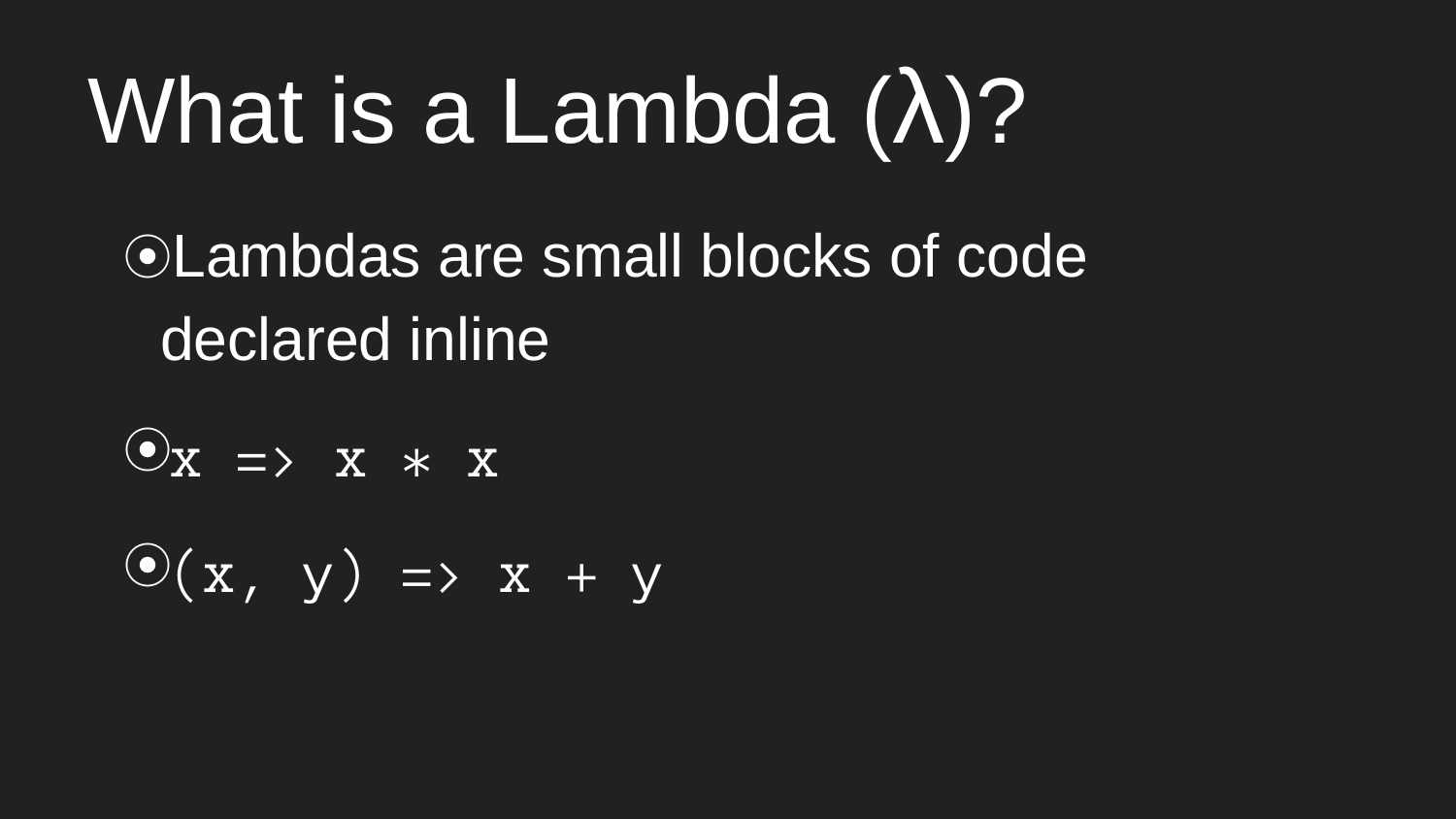

# What is a Lambda (λ)?
Lambdas are small blocks of code declared inline
x => x * x
(x, y) => x + y